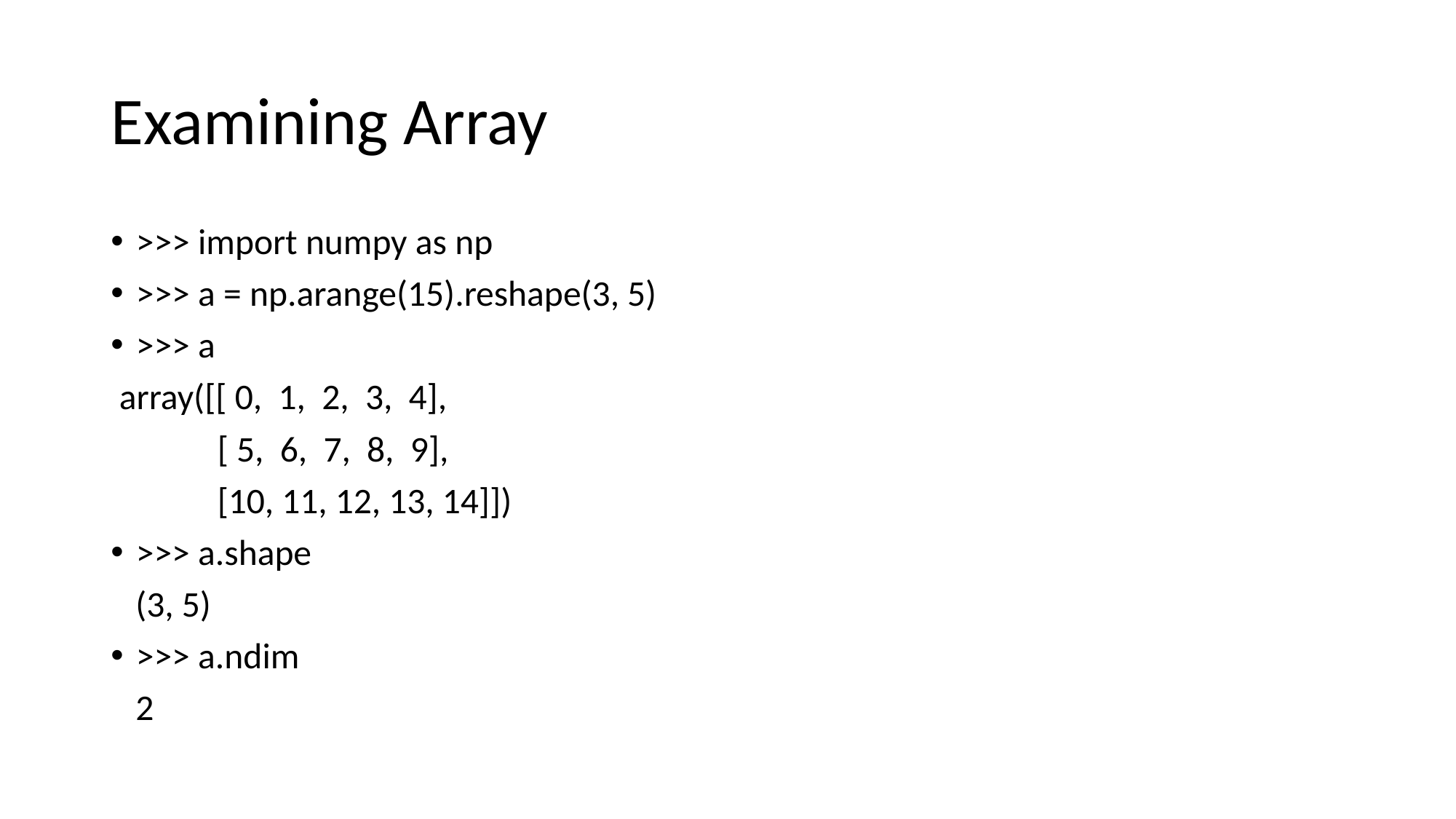

# Examining Array
>>> import numpy as np
>>> a = np.arange(15).reshape(3, 5)
>>> a
 array([[ 0,  1,  2,  3,  4],
             [ 5,  6,  7,  8,  9],
             [10, 11, 12, 13, 14]])
>>> a.shape
   (3, 5)
>>> a.ndim
   2